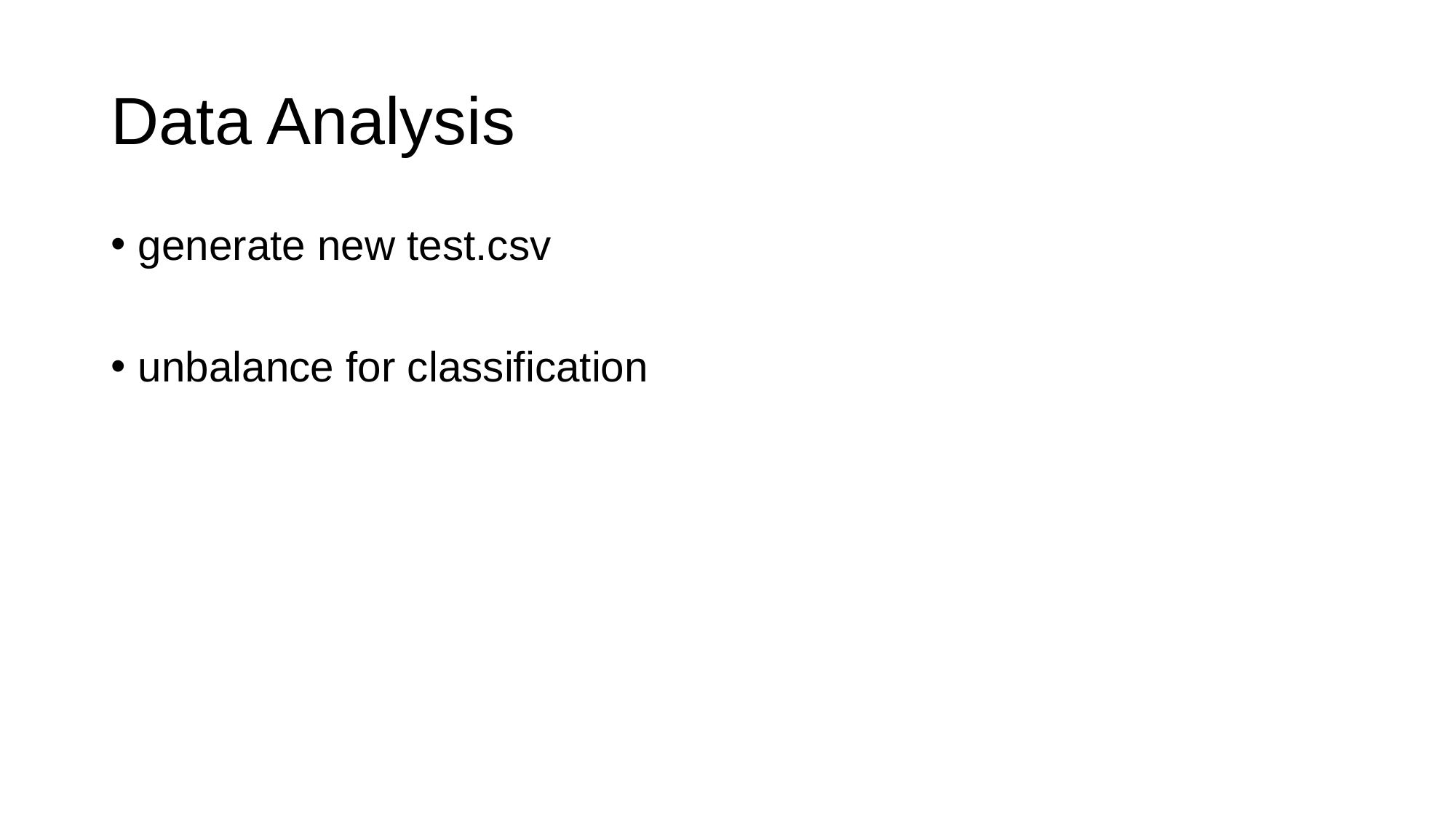

# Data Analysis
generate new test.csv

unbalance for classification